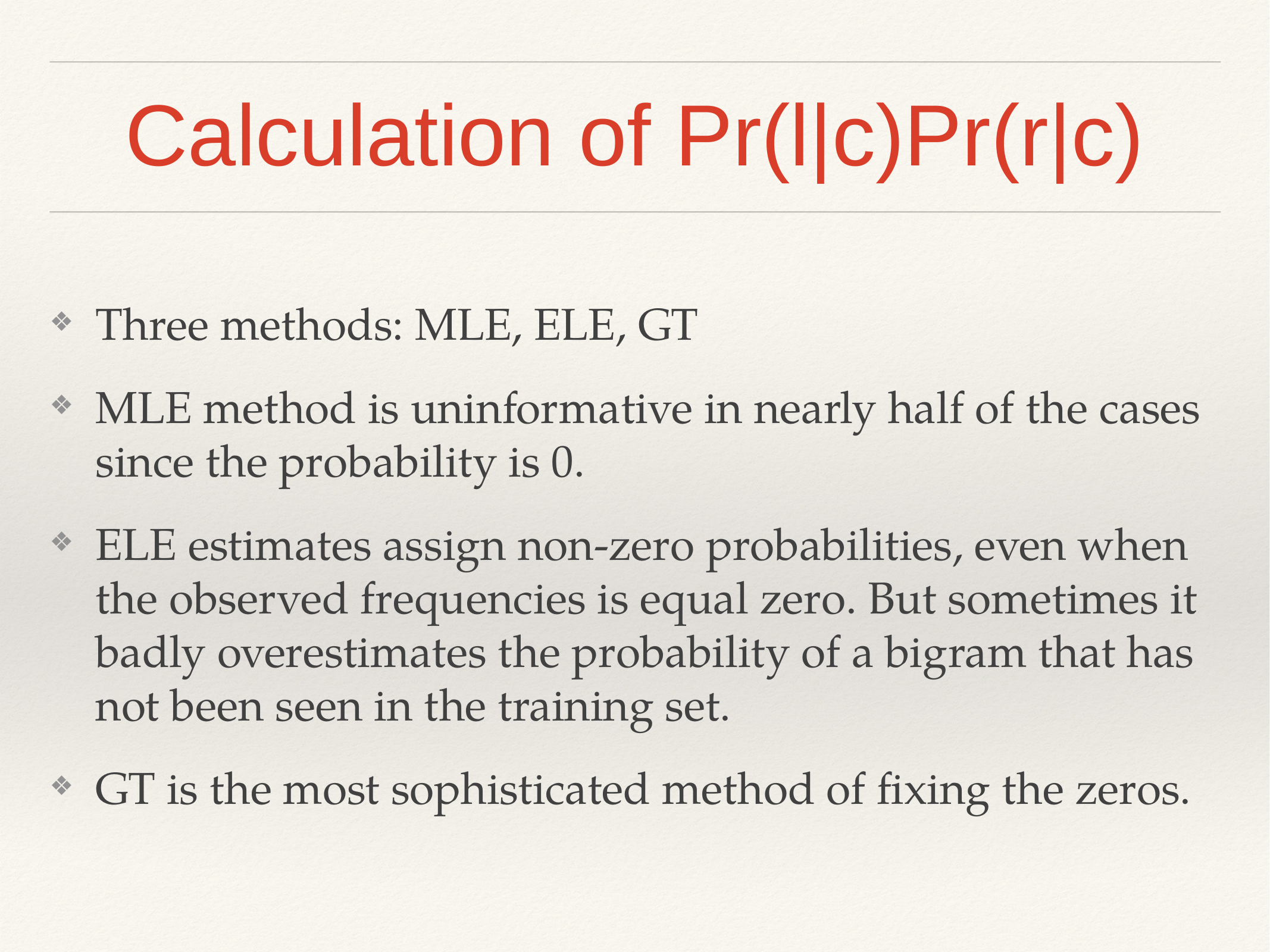

# Calculation of Pr(l|c)Pr(r|c)
Three methods: MLE, ELE, GT
MLE method is uninformative in nearly half of the cases since the probability is 0.
ELE estimates assign non-zero probabilities, even when the observed frequencies is equal zero. But sometimes it badly overestimates the probability of a bigram that has not been seen in the training set.
GT is the most sophisticated method of fixing the zeros.